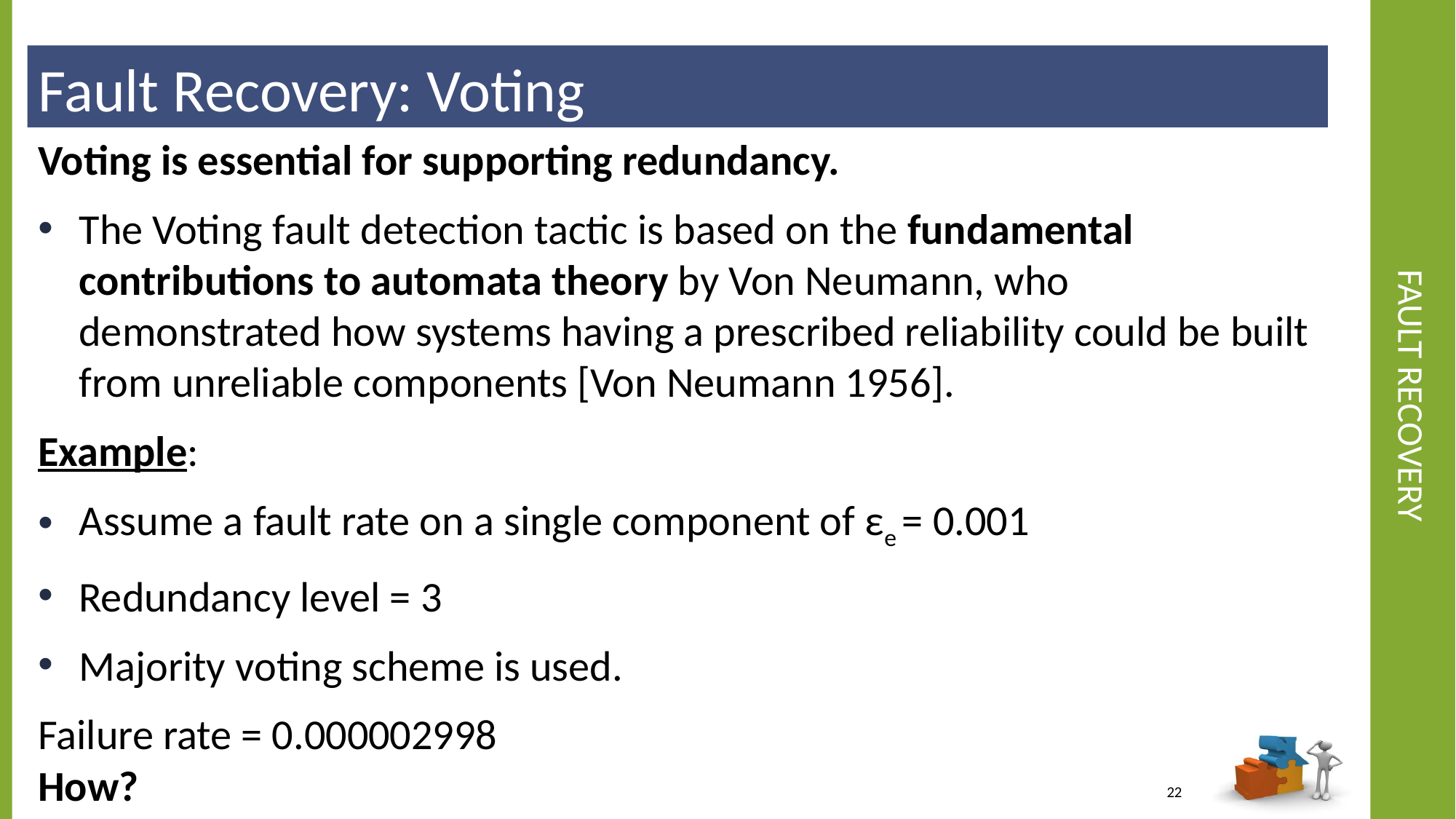

Fault Recovery: Voting
# Fault Recovery
Voting is essential for supporting redundancy.
The Voting fault detection tactic is based on the fundamental contributions to automata theory by Von Neumann, who demonstrated how systems having a prescribed reliability could be built from unreliable components [Von Neumann 1956].
Example:
Assume a fault rate on a single component of εe = 0.001
Redundancy level = 3
Majority voting scheme is used.
Failure rate = 0.000002998
How?
22